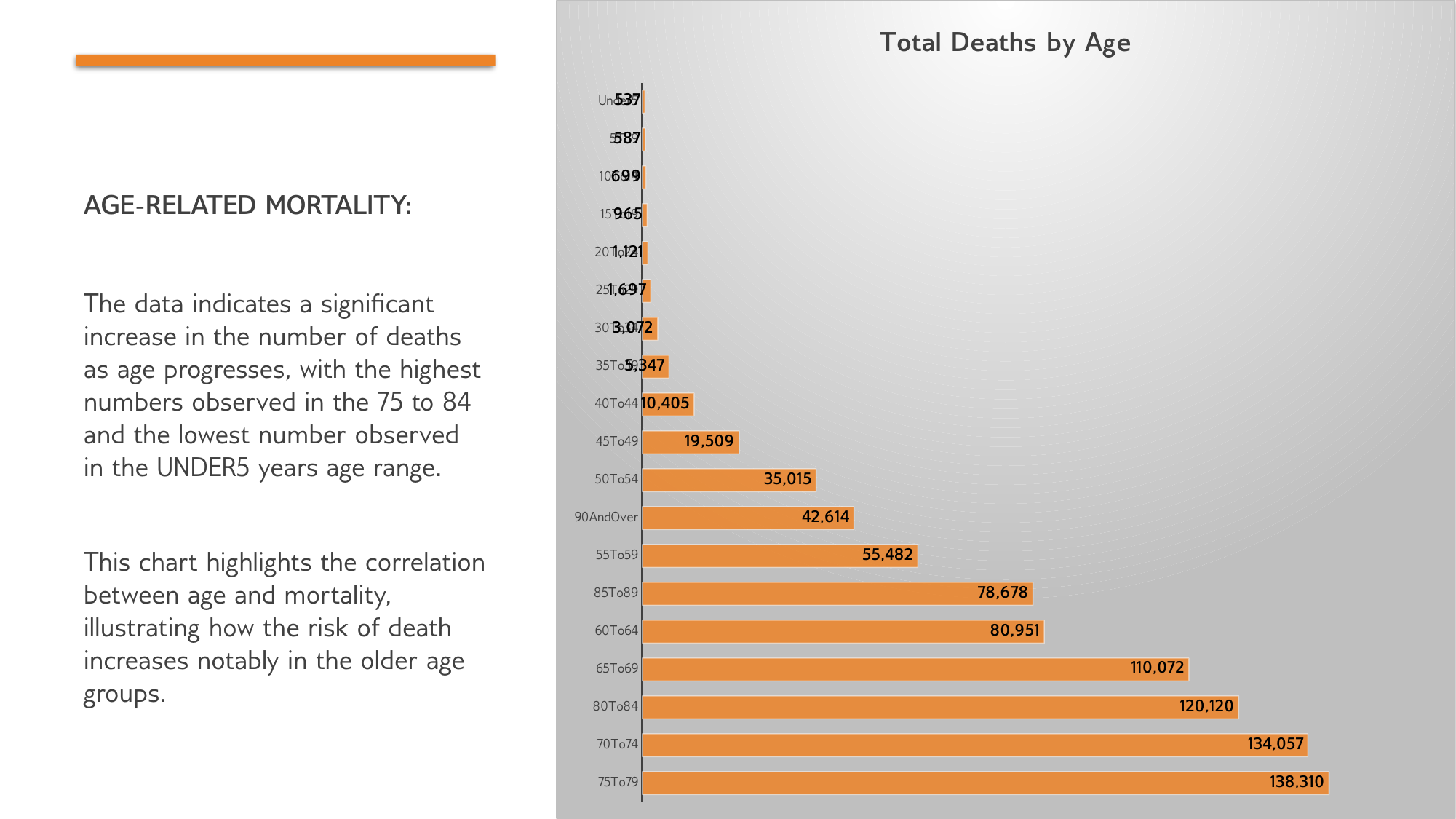

### Chart: Total Deaths by Age

| Category | Total |
|---|---|
| 75To79 | 138310.0 |
| 70To74 | 134057.0 |
| 80To84 | 120120.0 |
| 65To69 | 110072.0 |
| 60To64 | 80951.0 |
| 85To89 | 78678.0 |
| 55To59 | 55482.0 |
| 90AndOver | 42614.0 |
| 50To54 | 35015.0 |
| 45To49 | 19509.0 |
| 40To44 | 10405.0 |
| 35To39 | 5347.0 |
| 30To34 | 3072.0 |
| 25To29 | 1697.0 |
| 20To24 | 1121.0 |
| 15To19 | 965.0 |
| 10To14 | 699.0 |
| 5To9 | 587.0 |
| Under5 | 537.0 |
# Age-Related Mortality:
The data indicates a significant increase in the number of deaths as age progresses, with the highest numbers observed in the 75 to 84 and the lowest number observed in the UNDER5 years age range.

This chart highlights the correlation between age and mortality, illustrating how the risk of death increases notably in the older age groups.
20XX
4